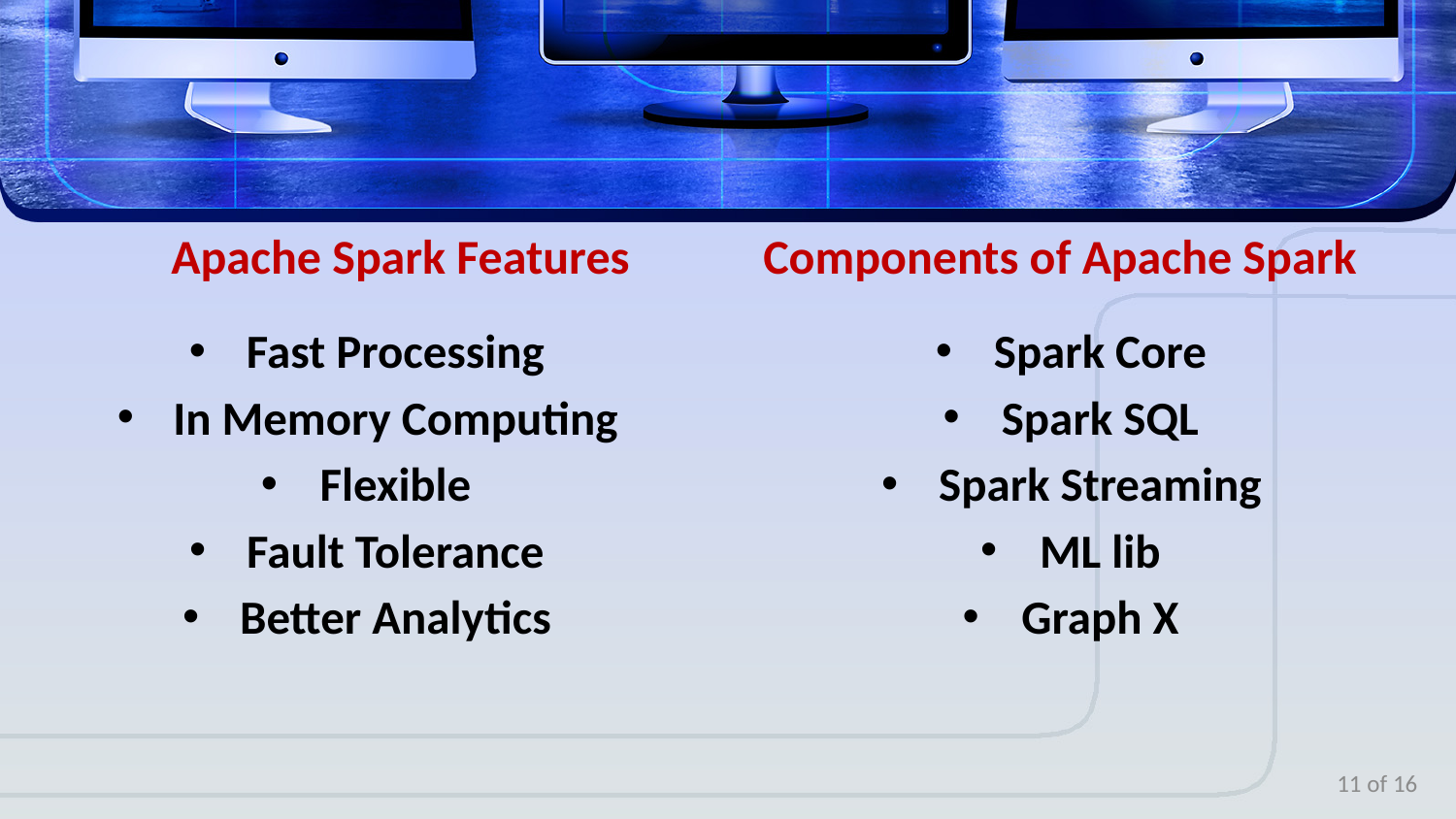

Apache Spark Features
Components of Apache Spark
Fast Processing
In Memory Computing
Flexible
Fault Tolerance
Better Analytics

Spark Core
Spark SQL
Spark Streaming
ML lib
Graph X

11 of 16